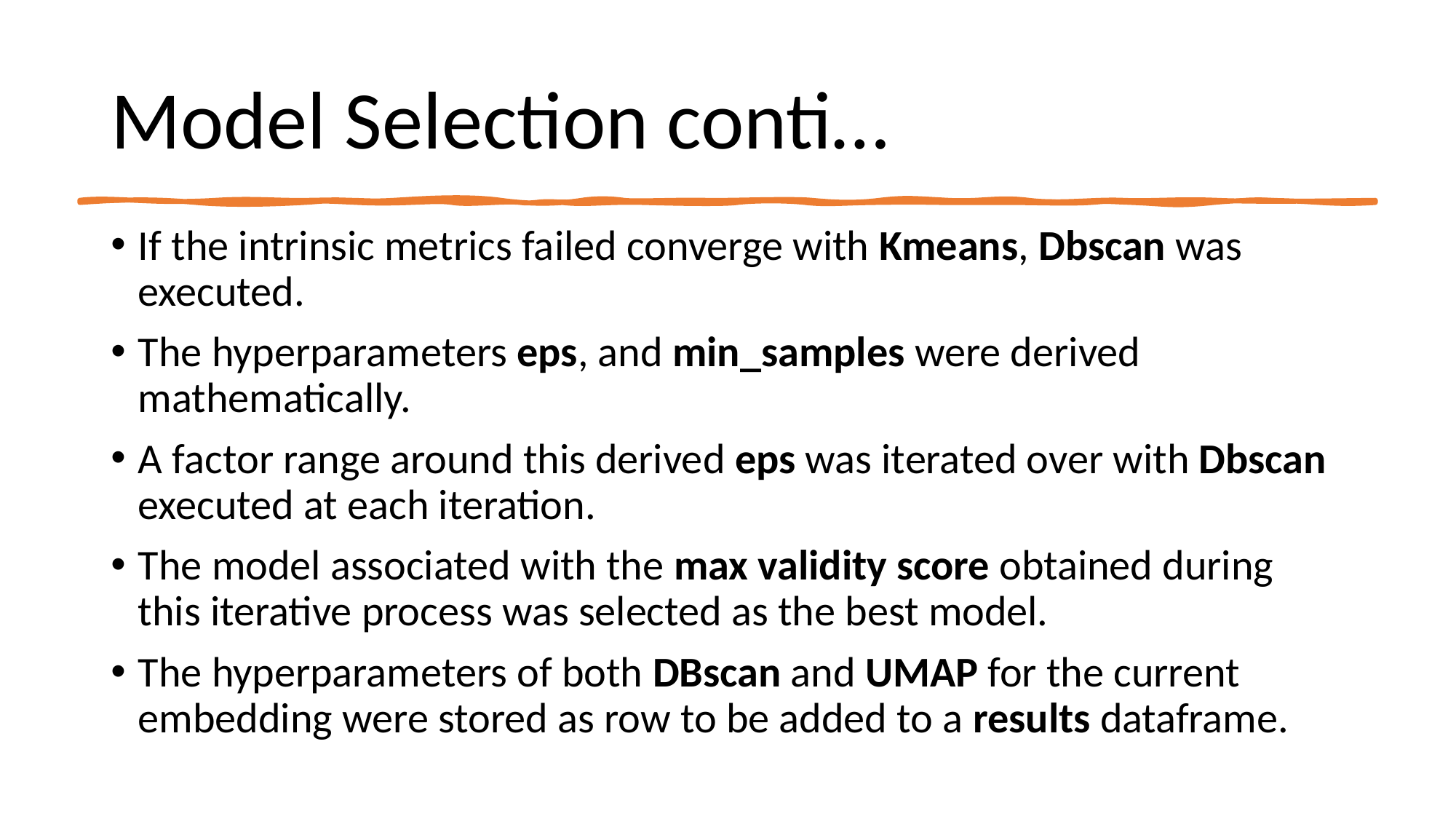

# Model Selection conti…

If the intrinsic metrics failed converge with Kmeans, Dbscan was executed.
The hyperparameters eps, and min_samples were derived mathematically.
A factor range around this derived eps was iterated over with Dbscan executed at each iteration.
The model associated with the max validity score obtained during this iterative process was selected as the best model.
The hyperparameters of both DBscan and UMAP for the current embedding were stored as row to be added to a results dataframe.